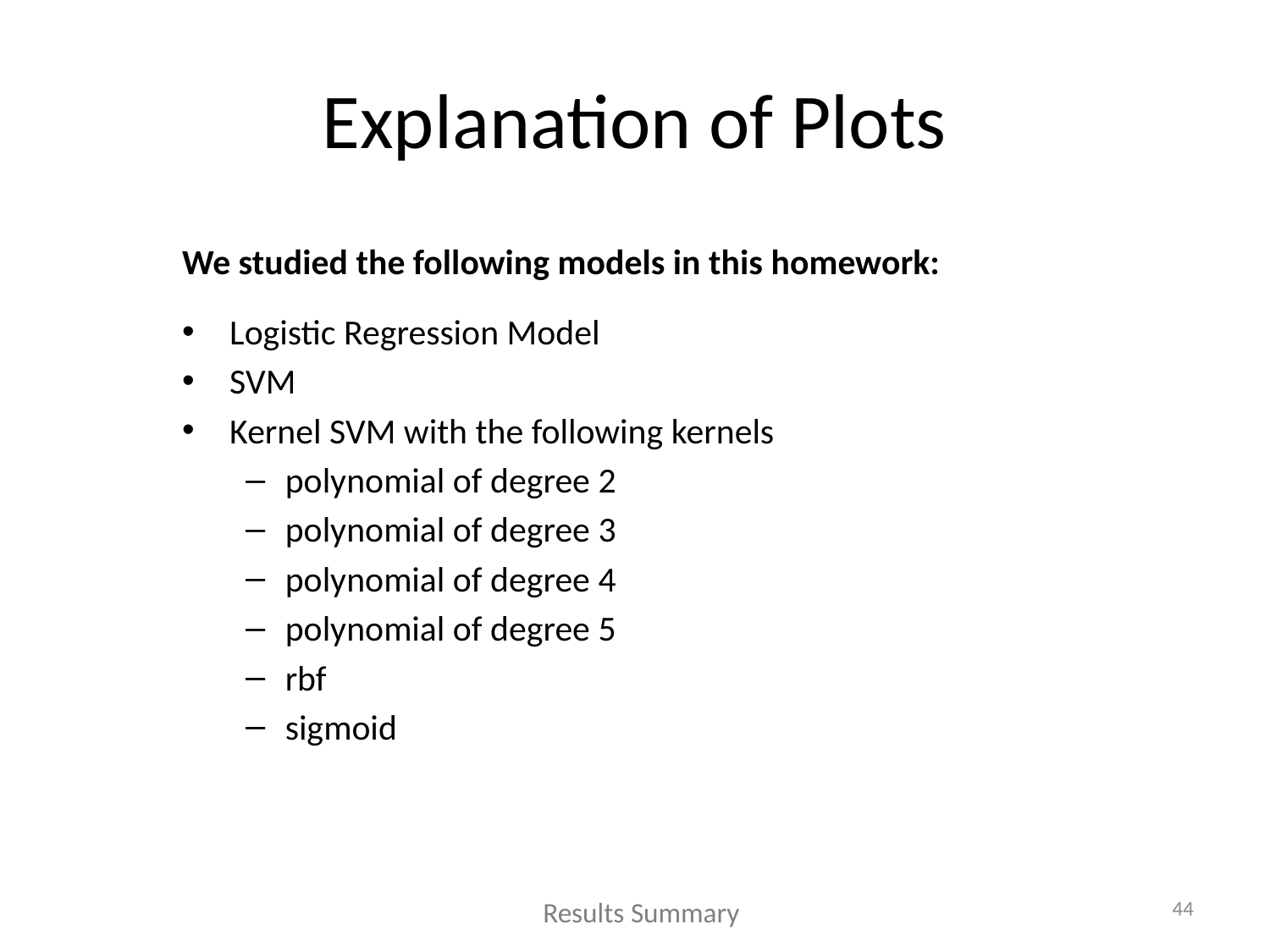

# Explanation of Plots
We studied the following models in this homework:
Logistic Regression Model
SVM
Kernel SVM with the following kernels
polynomial of degree 2
polynomial of degree 3
polynomial of degree 4
polynomial of degree 5
rbf
sigmoid

44
Results Summary